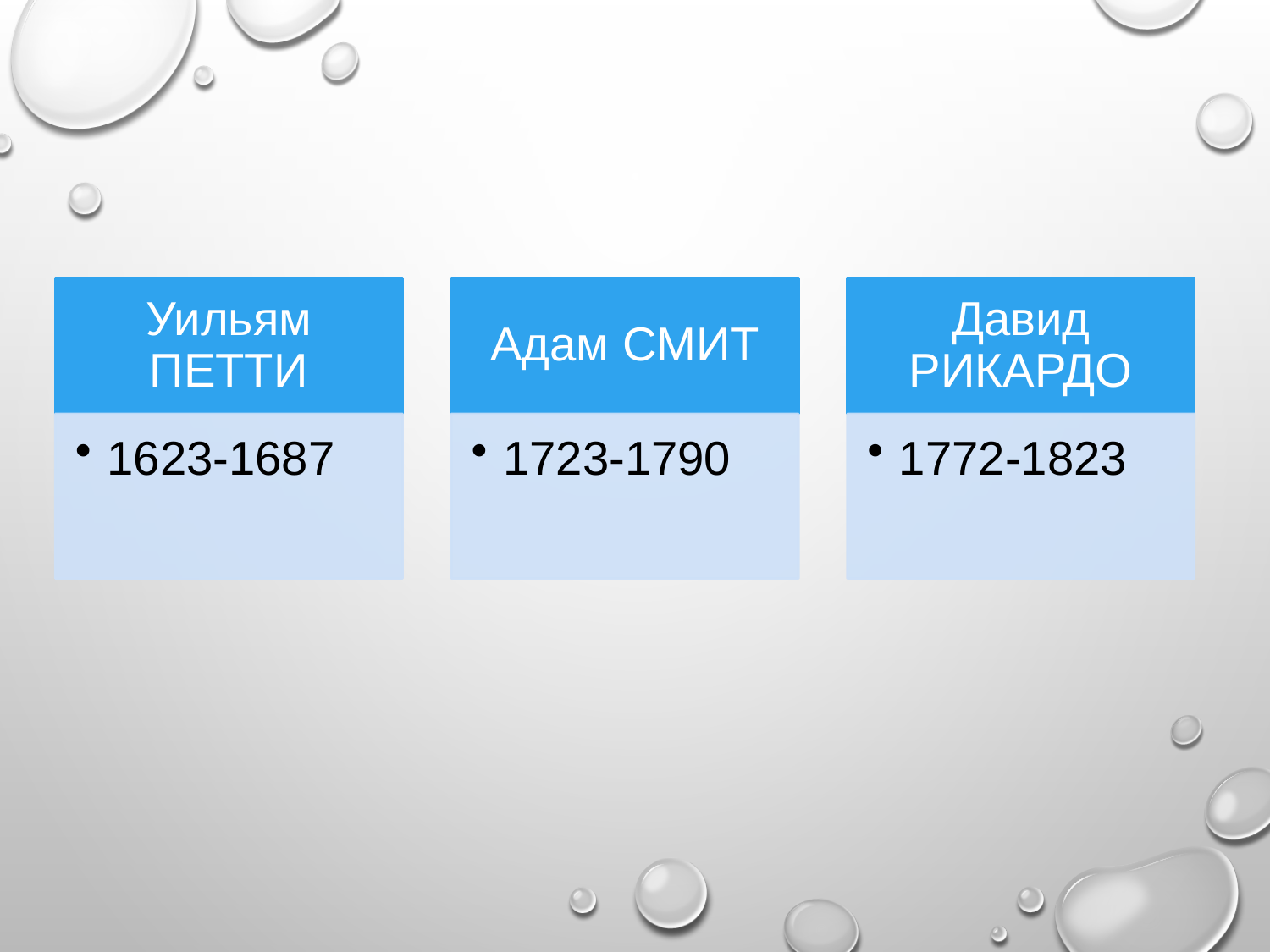

Уильям ПЕТТИ
1623-1687
Адам СМИТ
1723-1790
Давид РИКАРДО
1772-1823